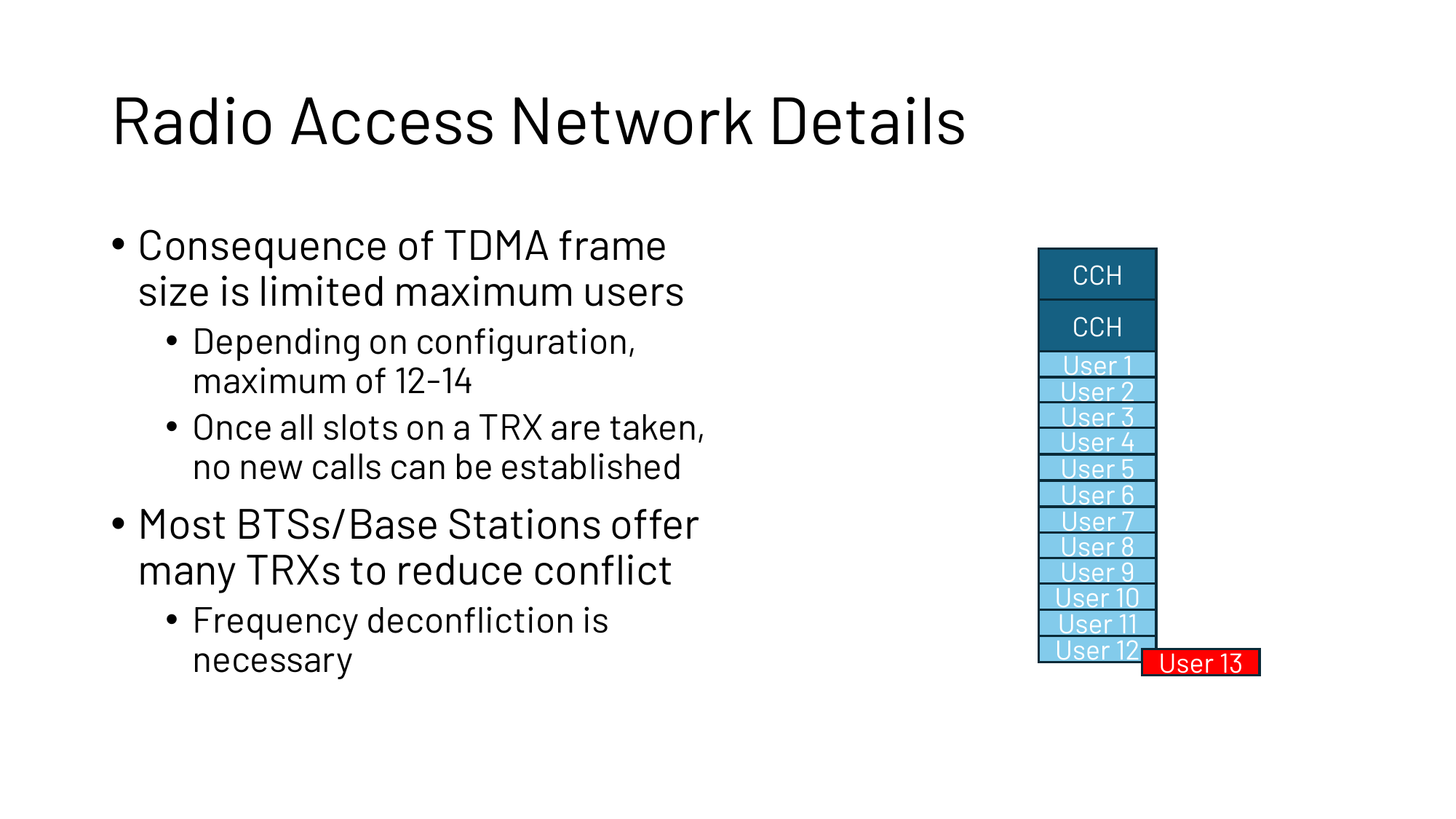

# Radio Access Network Details
Consequence of TDMA frame size is limited maximum users
Depending on configuration, maximum of 12-14
Once all slots on a TRX are taken, no new calls can be established
Most BTSs/Base Stations offer many TRXs to reduce conflict
Frequency deconfliction is necessary
CCH
CCH
User 1
User 2
User 3
User 4
User 5
User 6
User 7
User 8
User 9
User 10
User 11
User 12
User 13